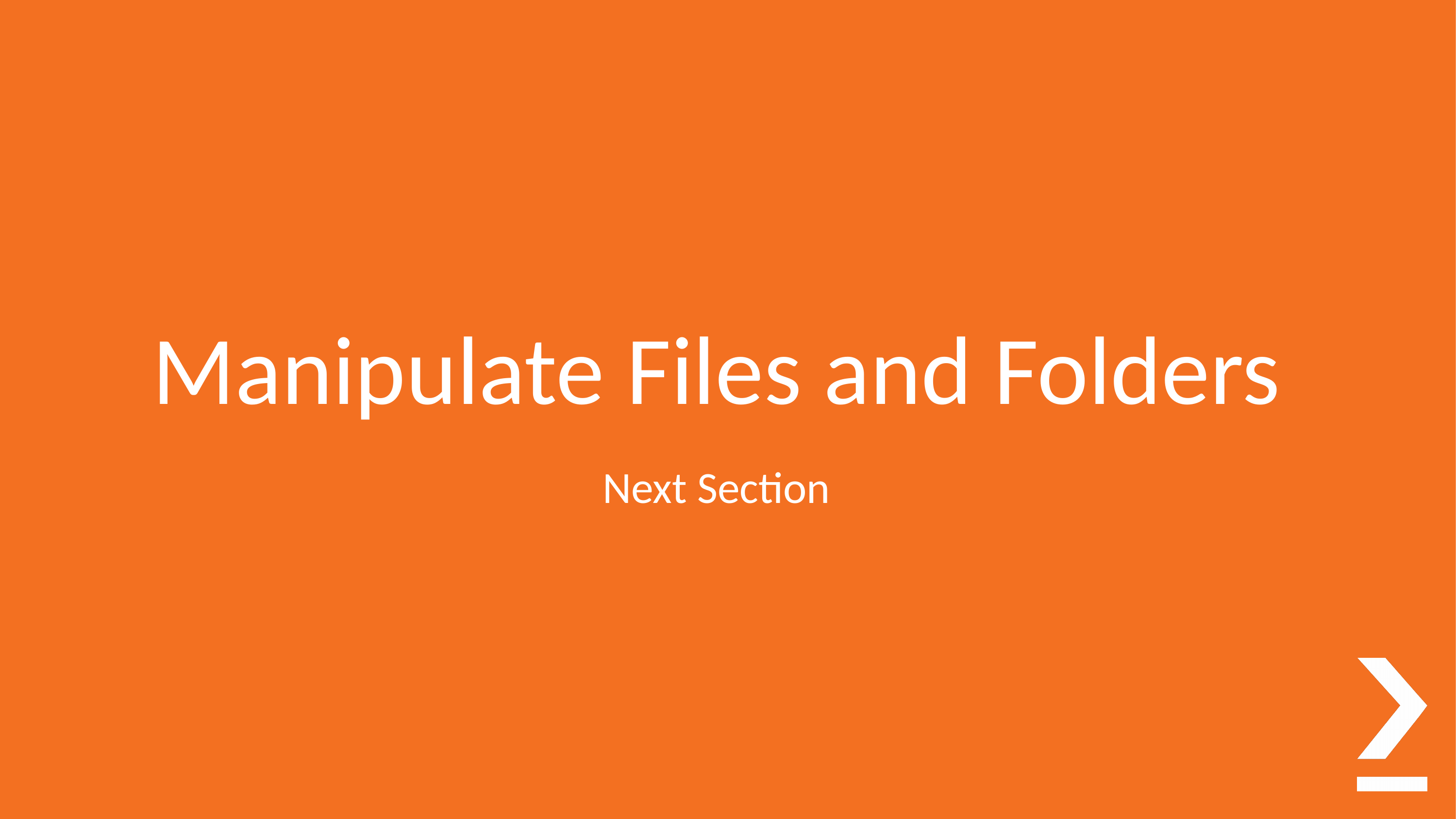

# Manipulate Files and Folders
Next Section